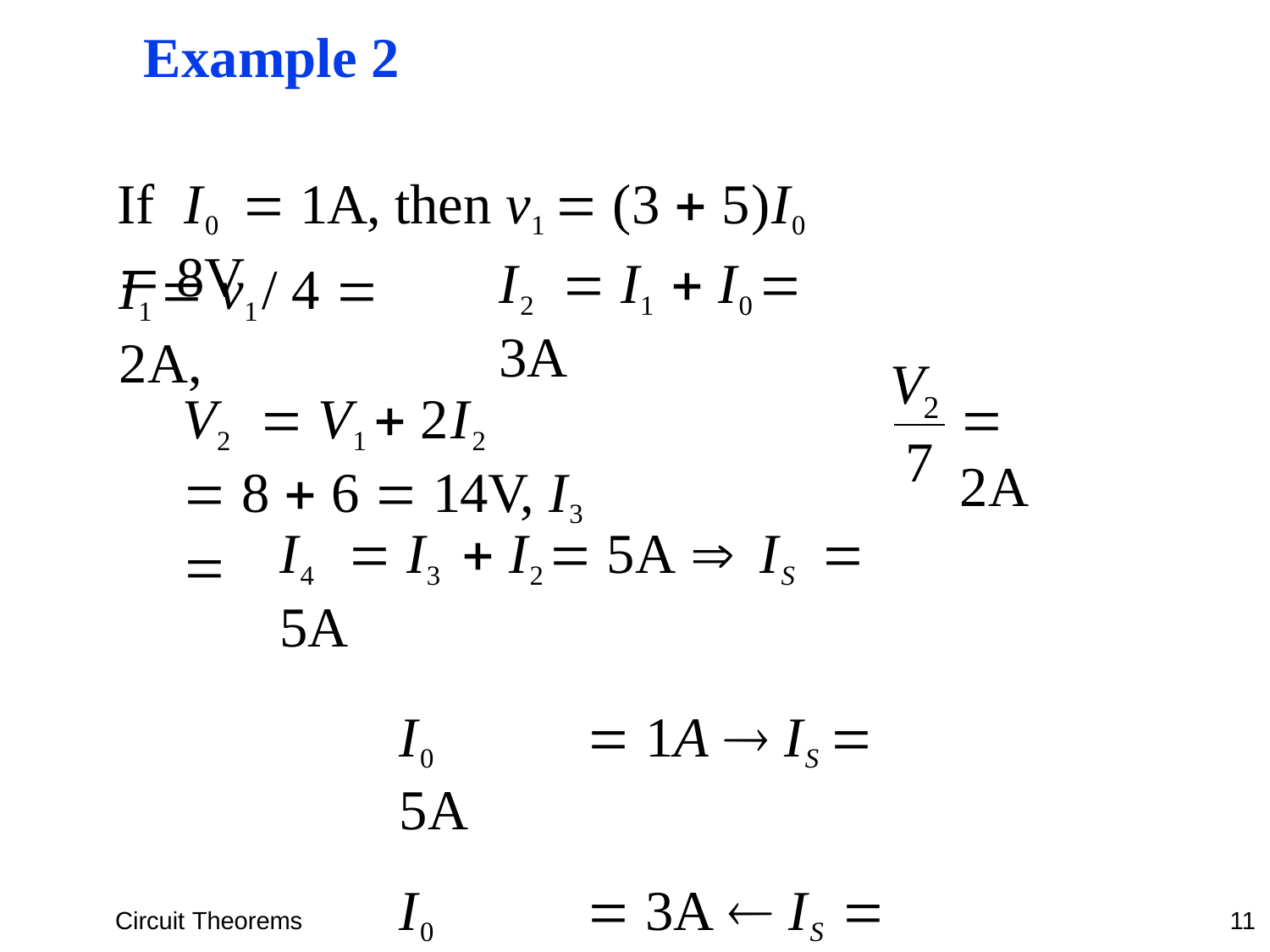

# Example 2
If	I0	= 1A, then v1  = (3 + 5)I0	= 8V
I2	= I1 + I0	= 3A
I1 = v1 / 4 = 2A,
V
V2	= V1 + 2I2	= 8 + 6 = 14V, I3	=
= 2A
2
7

I4	= I3 + I2	= 5A ⇒	IS	= 5A
I0	= 1A → IS	= 5A
I0	= 3A ← IS	= 15A
Circuit Theorems
11